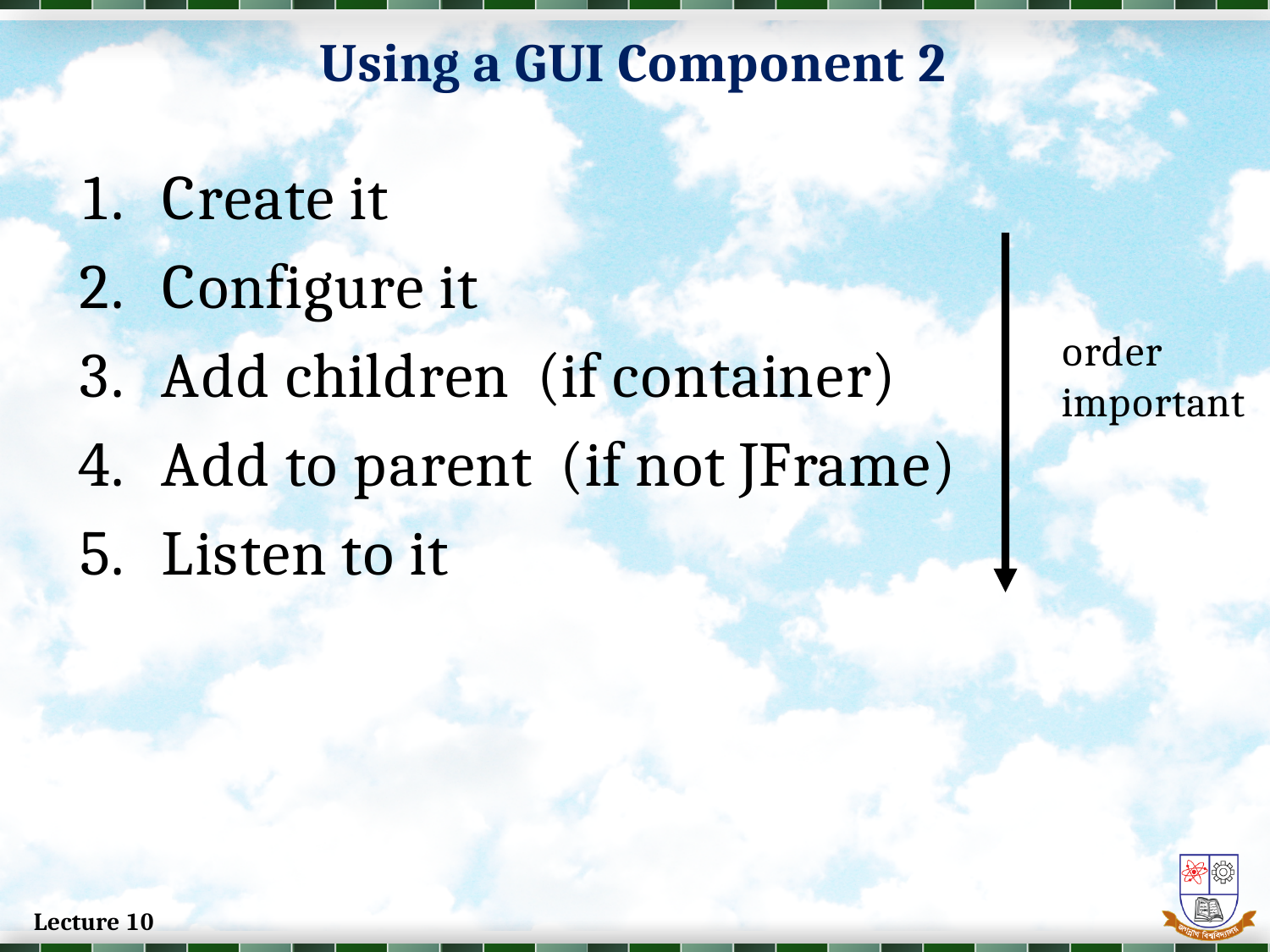

# Using a GUI Component 2
Create it
Configure it
Add children  (if container)
Add to parent  (if not JFrame)
Listen to it

order
important